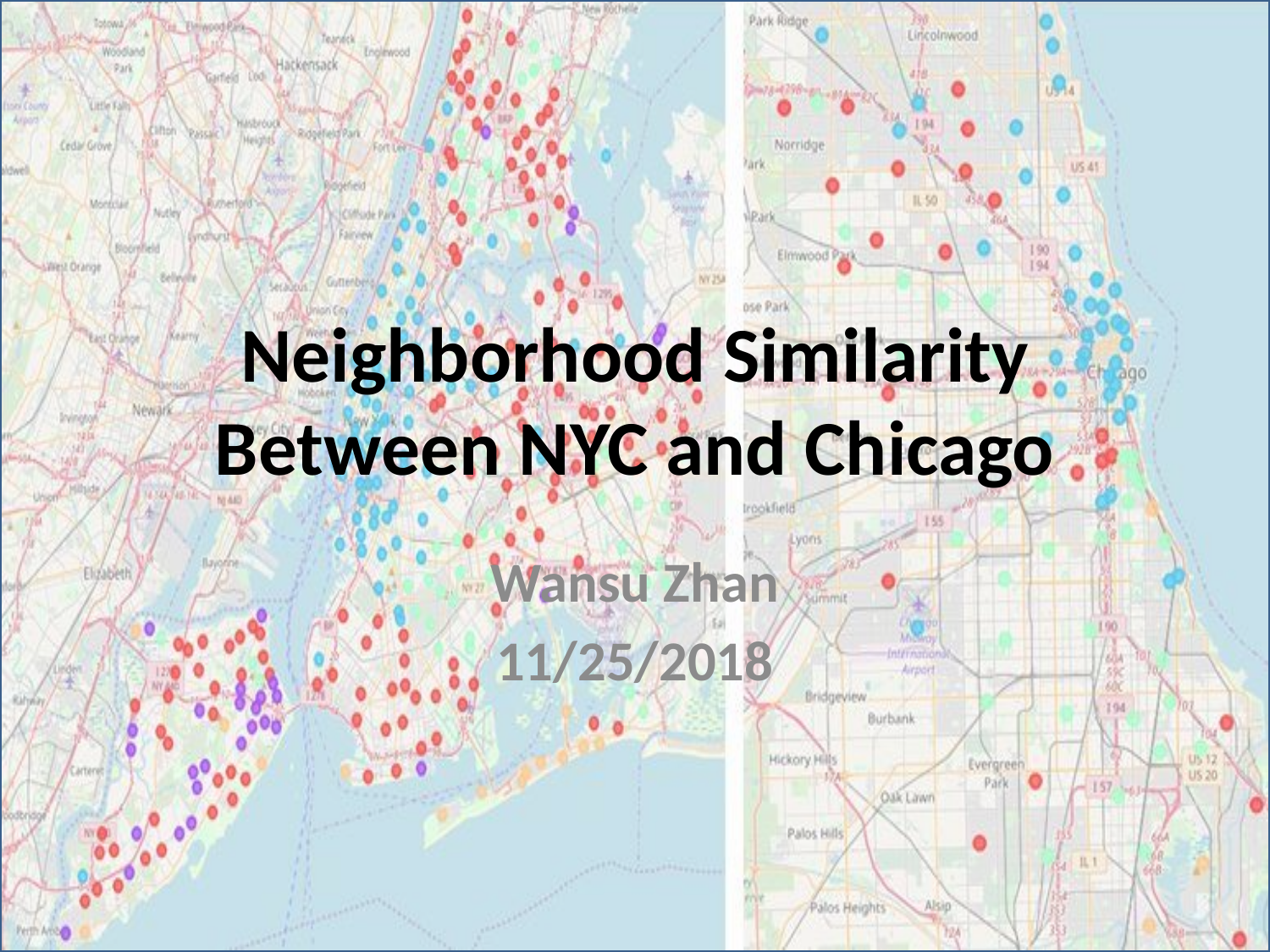

# Neighborhood Similarity Between NYC and Chicago
Wansu Zhan
11/25/2018